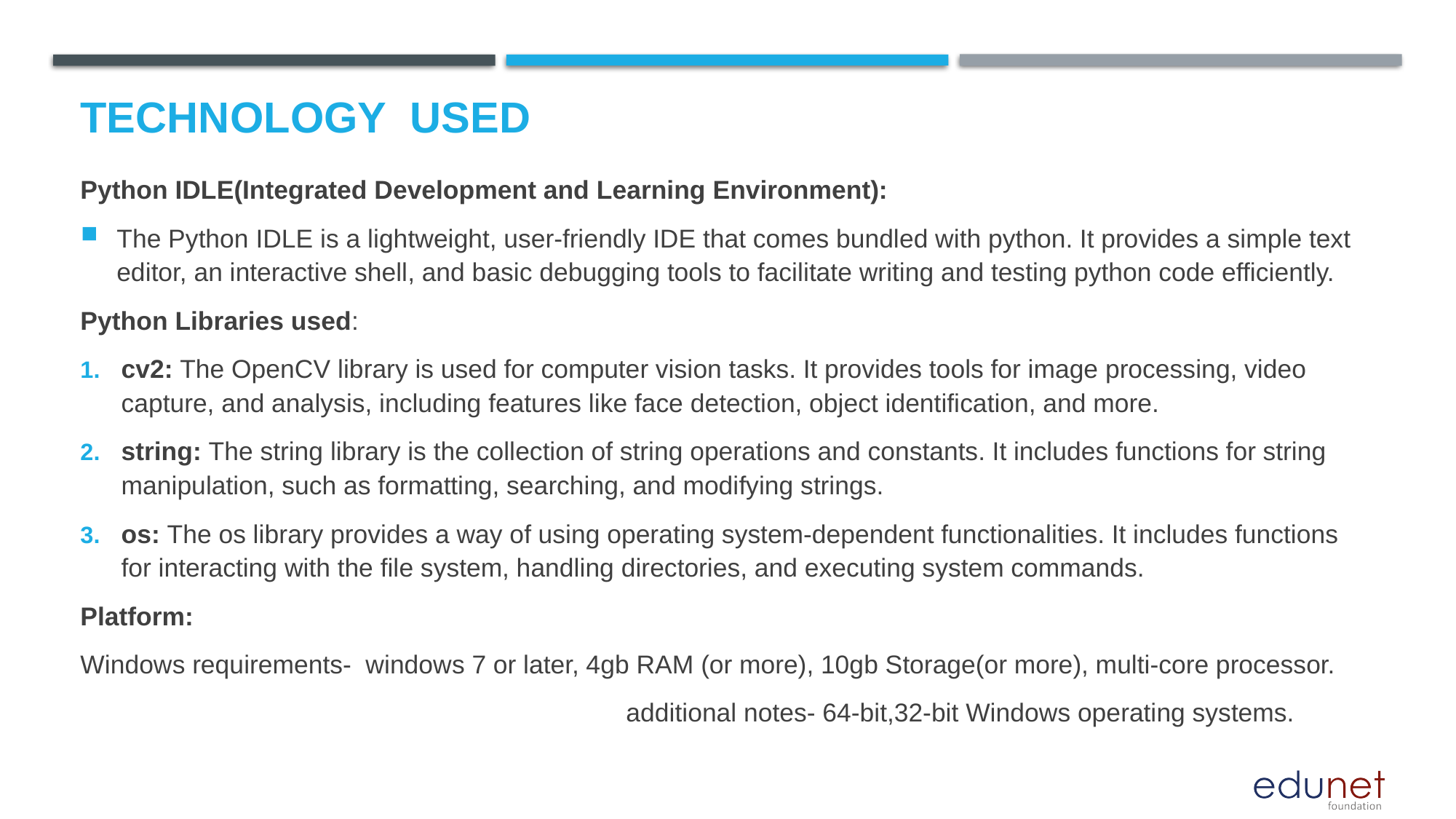

# Technology  used
Python IDLE(Integrated Development and Learning Environment):
The Python IDLE is a lightweight, user-friendly IDE that comes bundled with python. It provides a simple text editor, an interactive shell, and basic debugging tools to facilitate writing and testing python code efficiently.
Python Libraries used:
cv2: The OpenCV library is used for computer vision tasks. It provides tools for image processing, video capture, and analysis, including features like face detection, object identification, and more.
string: The string library is the collection of string operations and constants. It includes functions for string manipulation, such as formatting, searching, and modifying strings.
os: The os library provides a way of using operating system-dependent functionalities. It includes functions for interacting with the file system, handling directories, and executing system commands.
Platform:
Windows requirements-  windows 7 or later, 4gb RAM (or more), 10gb Storage(or more), multi-core processor.
					additional notes- 64-bit,32-bit Windows operating systems.